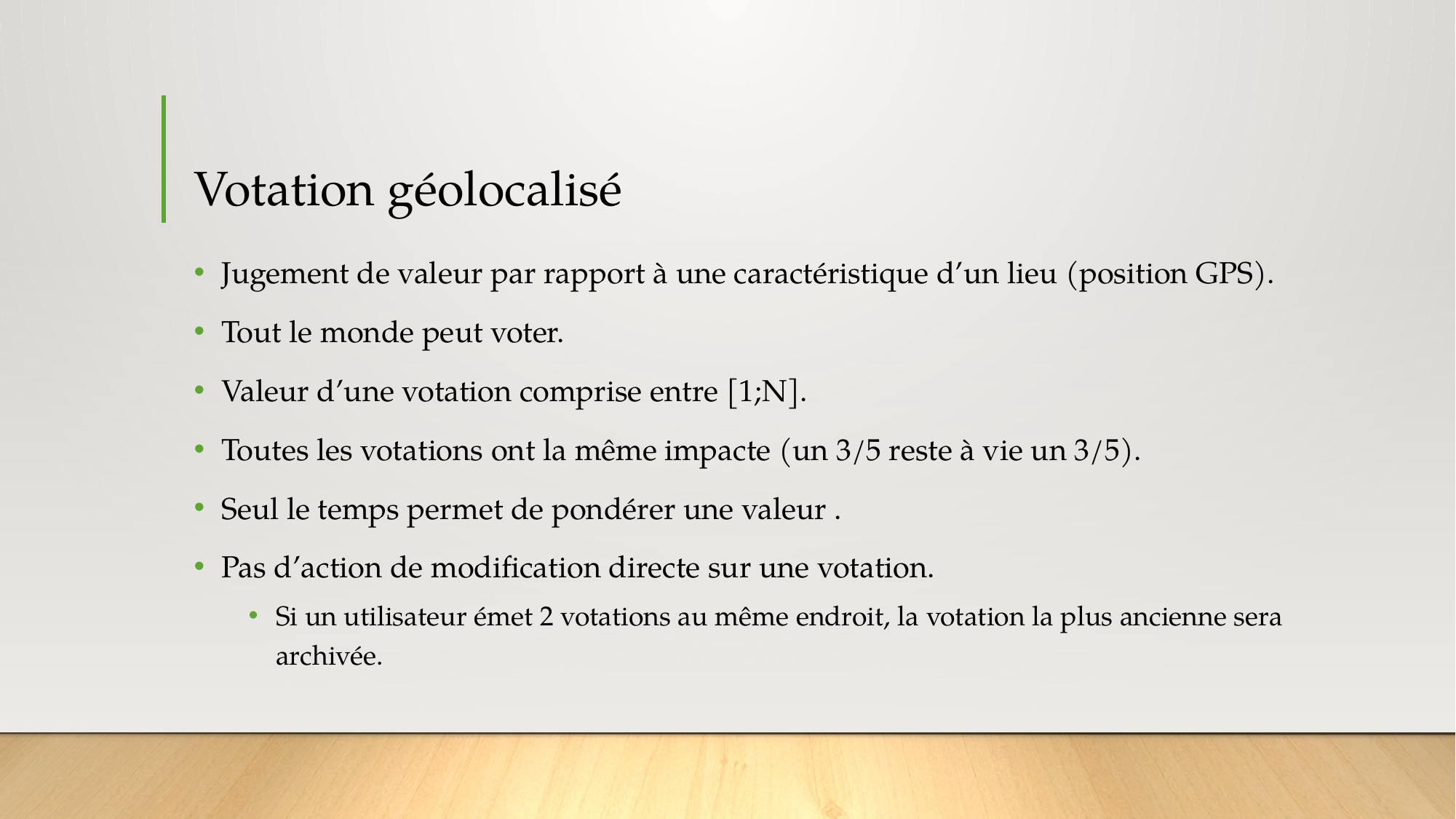

# Votation géolocalisé
Jugement de valeur par rapport à une caractéristique d’un lieu (position GPS).
Tout le monde peut voter.
Valeur d’une votation comprise entre [1;N].
Toutes les votations ont la même impacte (un 3/5 reste à vie un 3/5).
Seul le temps permet de pondérer une valeur .
Pas d’action de modification directe sur une votation.
Si un utilisateur émet 2 votations au même endroit, la votation la plus ancienne sera archivée.